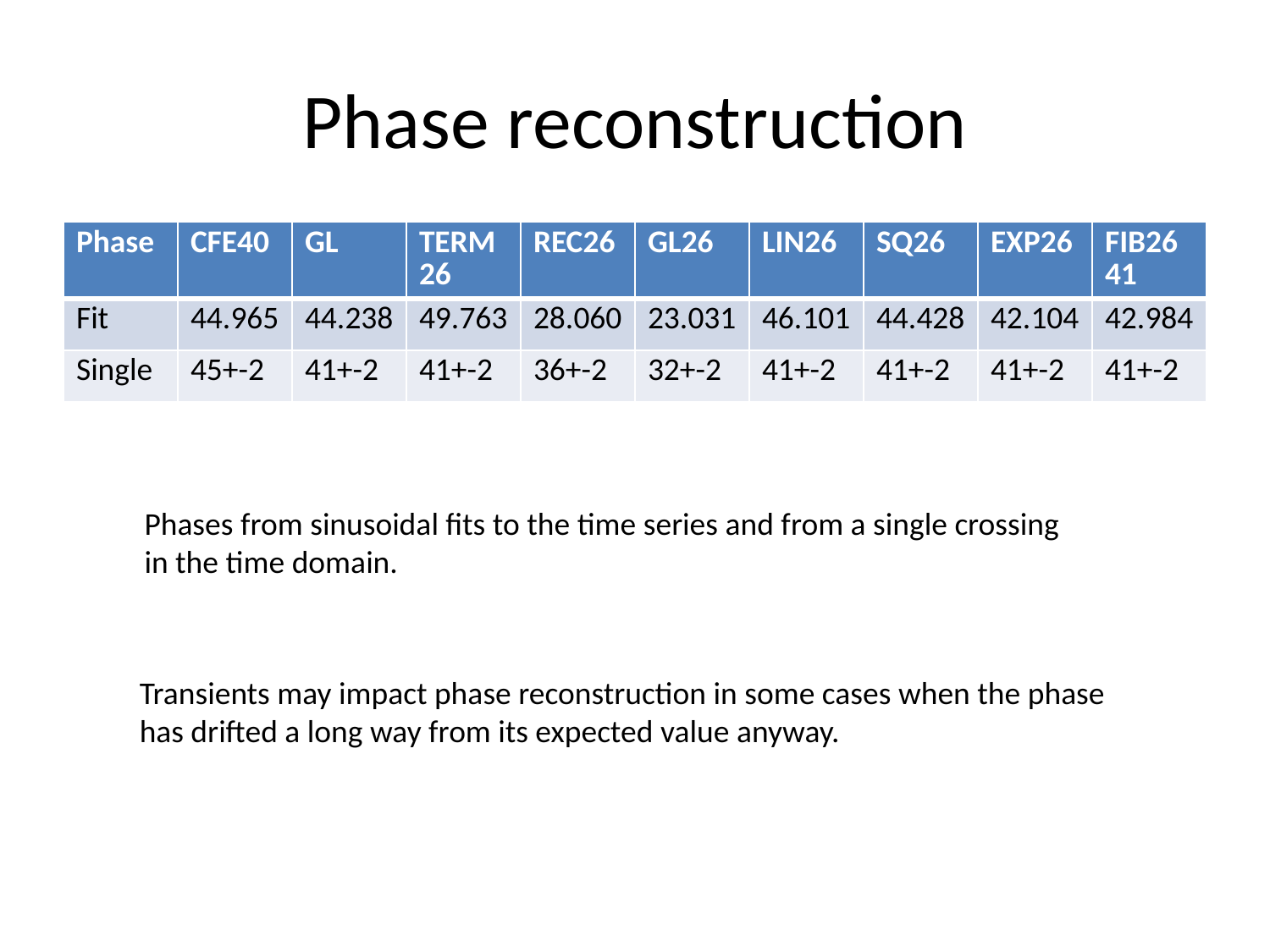

# Phase reconstruction
| Phase | CFE40 | GL | TERM26 | REC26 | GL26 | LIN26 | SQ26 | EXP26 | FIB2641 |
| --- | --- | --- | --- | --- | --- | --- | --- | --- | --- |
| Fit | 44.965 | 44.238 | 49.763 | 28.060 | 23.031 | 46.101 | 44.428 | 42.104 | 42.984 |
| Single | 45+-2 | 41+-2 | 41+-2 | 36+-2 | 32+-2 | 41+-2 | 41+-2 | 41+-2 | 41+-2 |
Phases from sinusoidal fits to the time series and from a single crossing
in the time domain.
Transients may impact phase reconstruction in some cases when the phase
has drifted a long way from its expected value anyway.